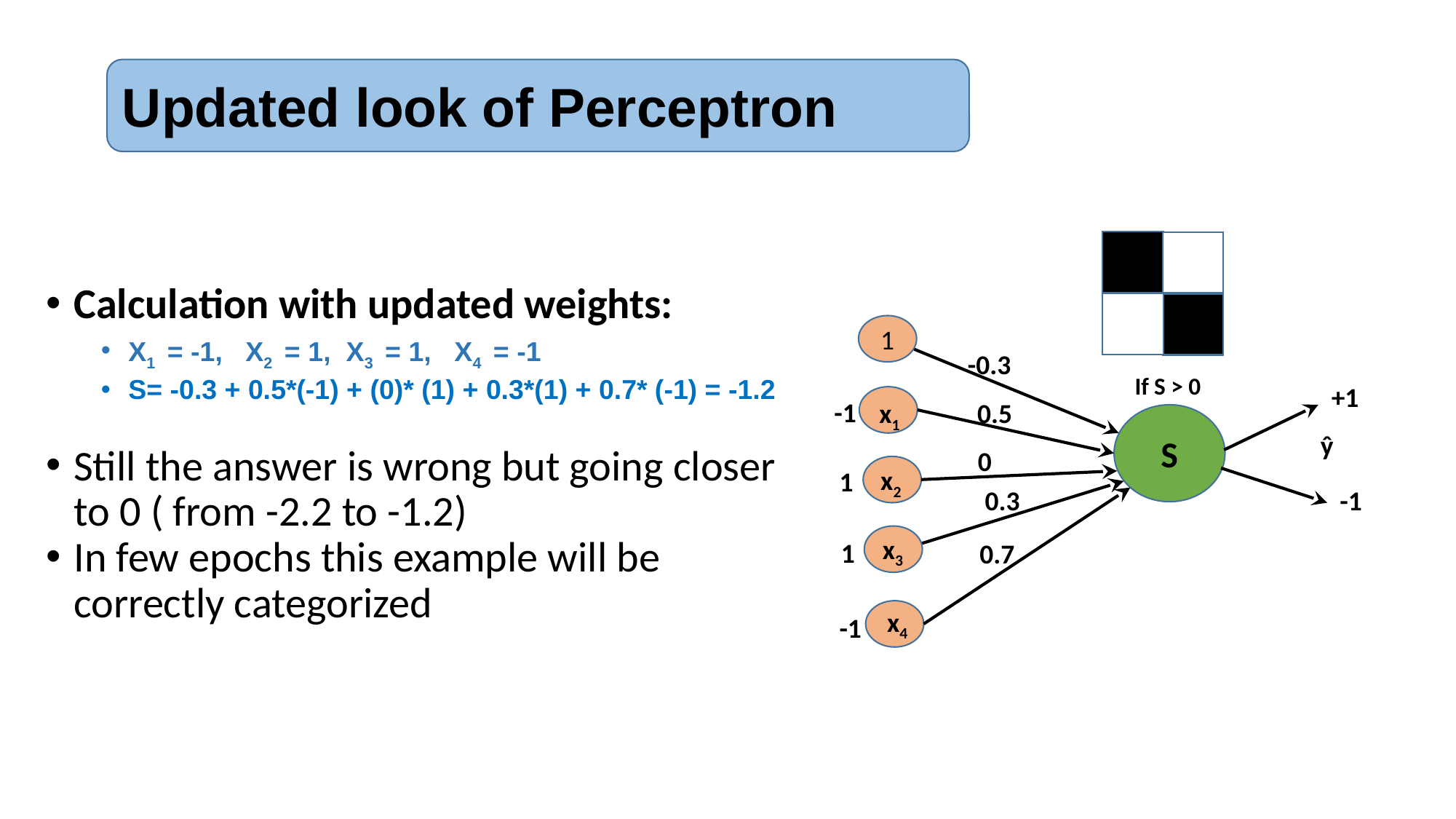

Updated look of Perceptron

Calculation with updated weights:
X1  = -1,   X2  = 1,  X3  = 1,   X4  = -1
S= -0.3 + 0.5*(-1) + (0)* (1) + 0.3*(1) + 0.7* (-1) = -1.2

Still the answer is wrong but going closer to 0 ( from -2.2 to -1.2)
In few epochs this example will be correctly categorized

1
-0.3

0.5
x1
S
ŷ
0

x2
0.3

x3
0.7
x4

If S > 0
+1
-1
1
-1
1
-1